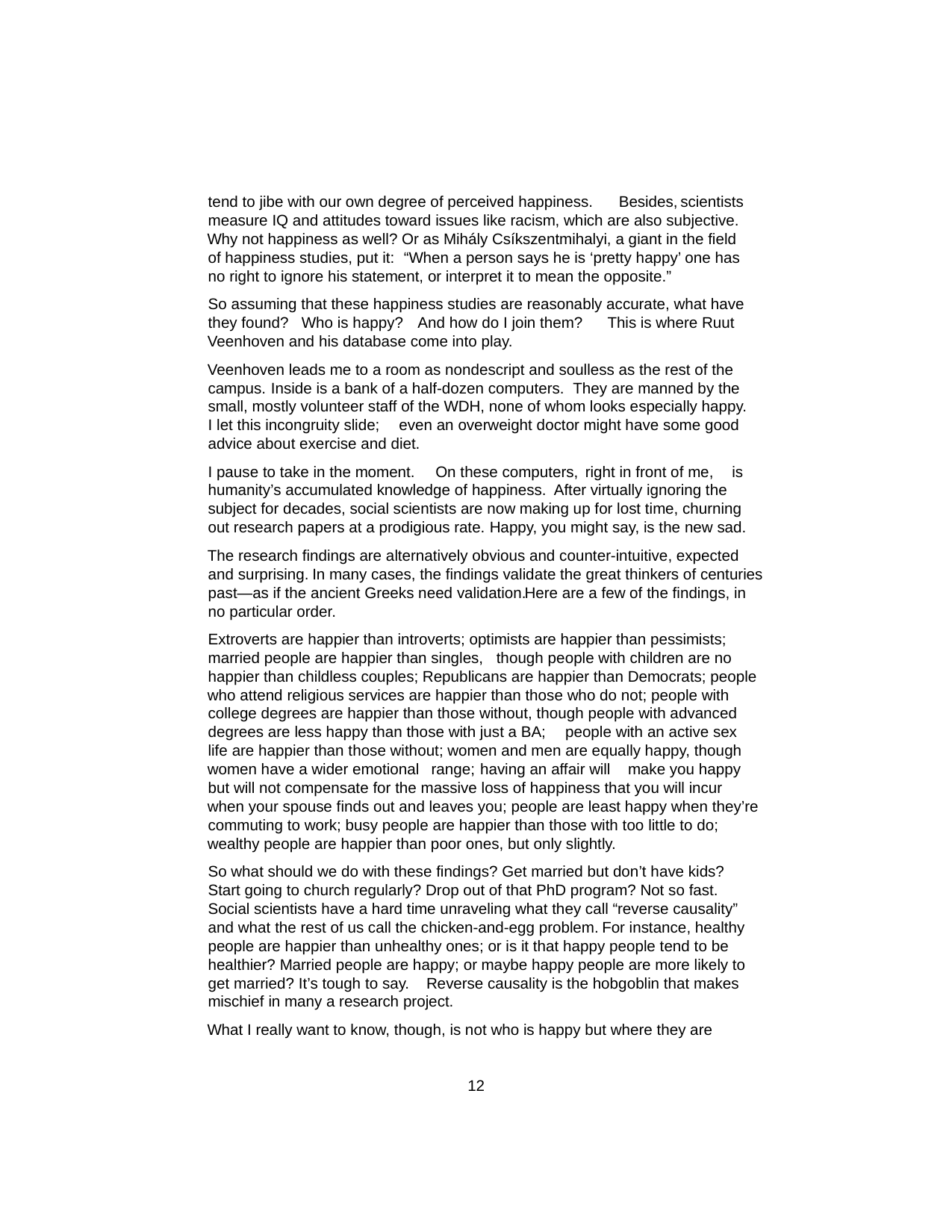

tend to jibe with our own degree of perceived happiness.
Besides,
scientists
measure IQ and attitudes toward issues like racism, which are also subjective.
Why not happiness as well? Or as Mihály Csíkszentmihalyi, a giant in the field
of happiness studies, put it:
“When a person says he is ‘pretty happy’ one has
no right to ignore his statement, or interpret it to mean the opposite.”
So assuming that these happiness studies are reasonably accurate, what have
they found?
Who is happy?
And how do I join them?
This is where Ruut
Veenhoven and his database come into play.
Veenhoven leads me to a room as nondescript and soulless as the rest of the
campus.
Inside is a bank of a half-dozen computers.
They are manned by the
small, mostly volunteer staff of the WDH, none of whom looks especially happy.
I let this incongruity slide;
even an overweight doctor might have some good
advice about exercise and diet.
I pause to take in the moment.
On these computers,
right in front of me,
is
humanity’s accumulated knowledge of happiness.
After virtually ignoring the
subject for decades, social scientists are now making up for lost time, churning
out research papers at a prodigious rate.
Happy, you might say, is the new sad.
The research findings are alternatively obvious and counter-intuitive, expected
and surprising.
In many cases, the findings validate the great thinkers of centuries
past—as if the ancient Greeks need validation.
Here are a few of the findings, in
no particular order.
Extroverts are happier than introverts; optimists are happier than pessimists;
married people are happier than singles,
though people with children are no
happier than childless couples; Republicans are happier than Democrats; people
who attend religious services are happier than those who do not; people with
college degrees are happier than those without, though people with advanced
degrees are less happy than those with just a BA;
people with an active sex
life are happier than those without; women and men are equally happy, though
women have a wider emotional
range;
having an affair will
make you happy
but will not compensate for the massive loss of happiness that you will incur
when your spouse finds out and leaves you; people are least happy when they’re
commuting to work; busy people are happier than those with too little to do;
wealthy people are happier than poor ones, but only slightly.
So what should we do with these findings? Get married but don’t have kids?
Start going to church regularly? Drop out of that PhD program? Not so fast.
Social scientists have a hard time unraveling what they call “reverse causality”
and what the rest of us call the chicken-and-egg problem.
For instance, healthy
people are happier than unhealthy ones; or is it that happy people tend to be
healthier? Married people are happy; or maybe happy people are more likely to
get married? It’s tough to say.
Reverse causality is the hobgoblin that makes
mischief in many a research project.
What I really want to know, though, is not who is happy but where they are
12